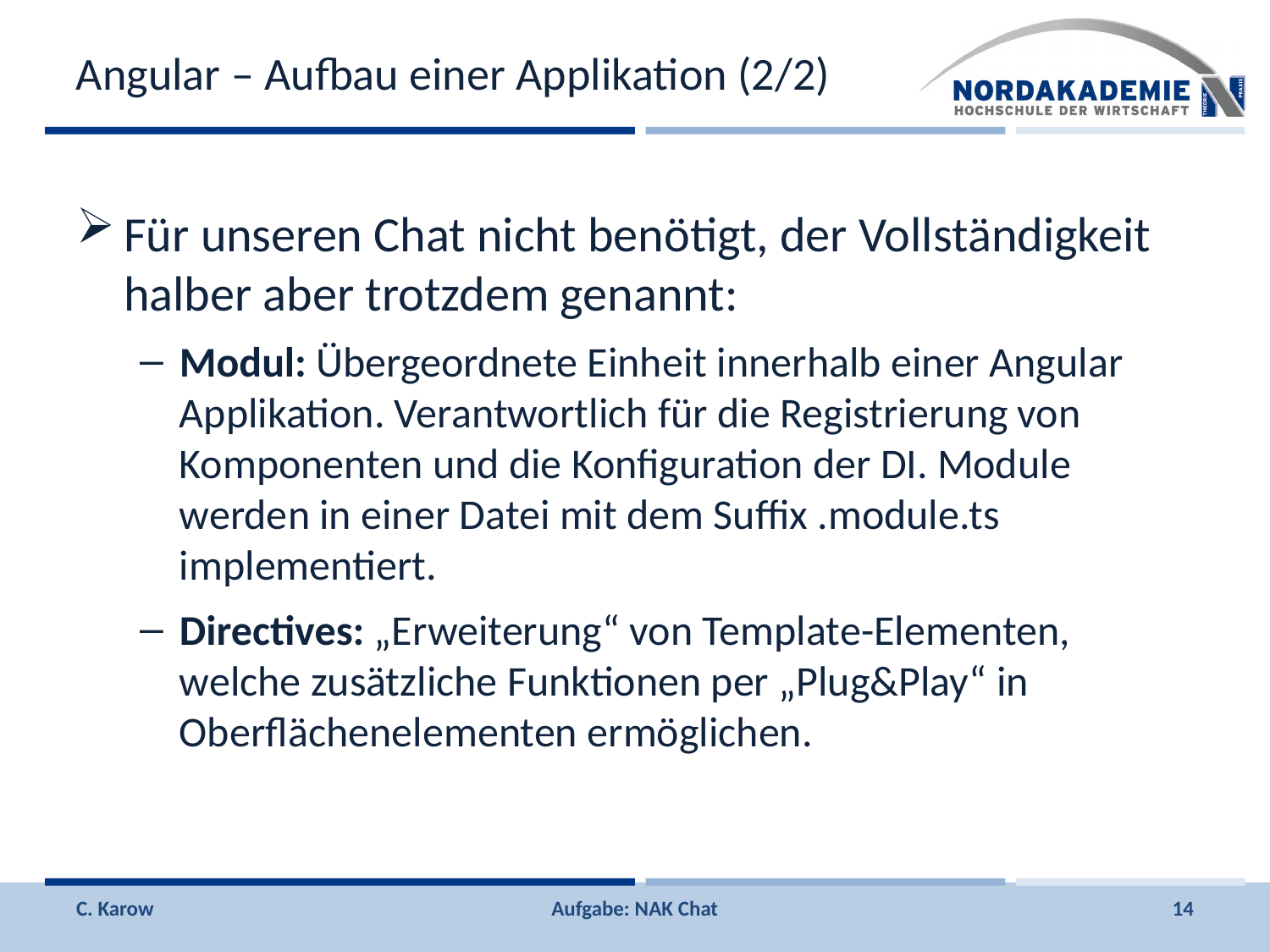

# Angular – Aufbau einer Applikation (2/2)
Für unseren Chat nicht benötigt, der Vollständigkeit halber aber trotzdem genannt:
Modul: Übergeordnete Einheit innerhalb einer Angular Applikation. Verantwortlich für die Registrierung von Komponenten und die Konfiguration der DI. Module werden in einer Datei mit dem Suffix .module.ts implementiert.
Directives: „Erweiterung“ von Template-Elementen, welche zusätzliche Funktionen per „Plug&Play“ in Oberflächenelementen ermöglichen.
C. Karow
Aufgabe: NAK Chat
14